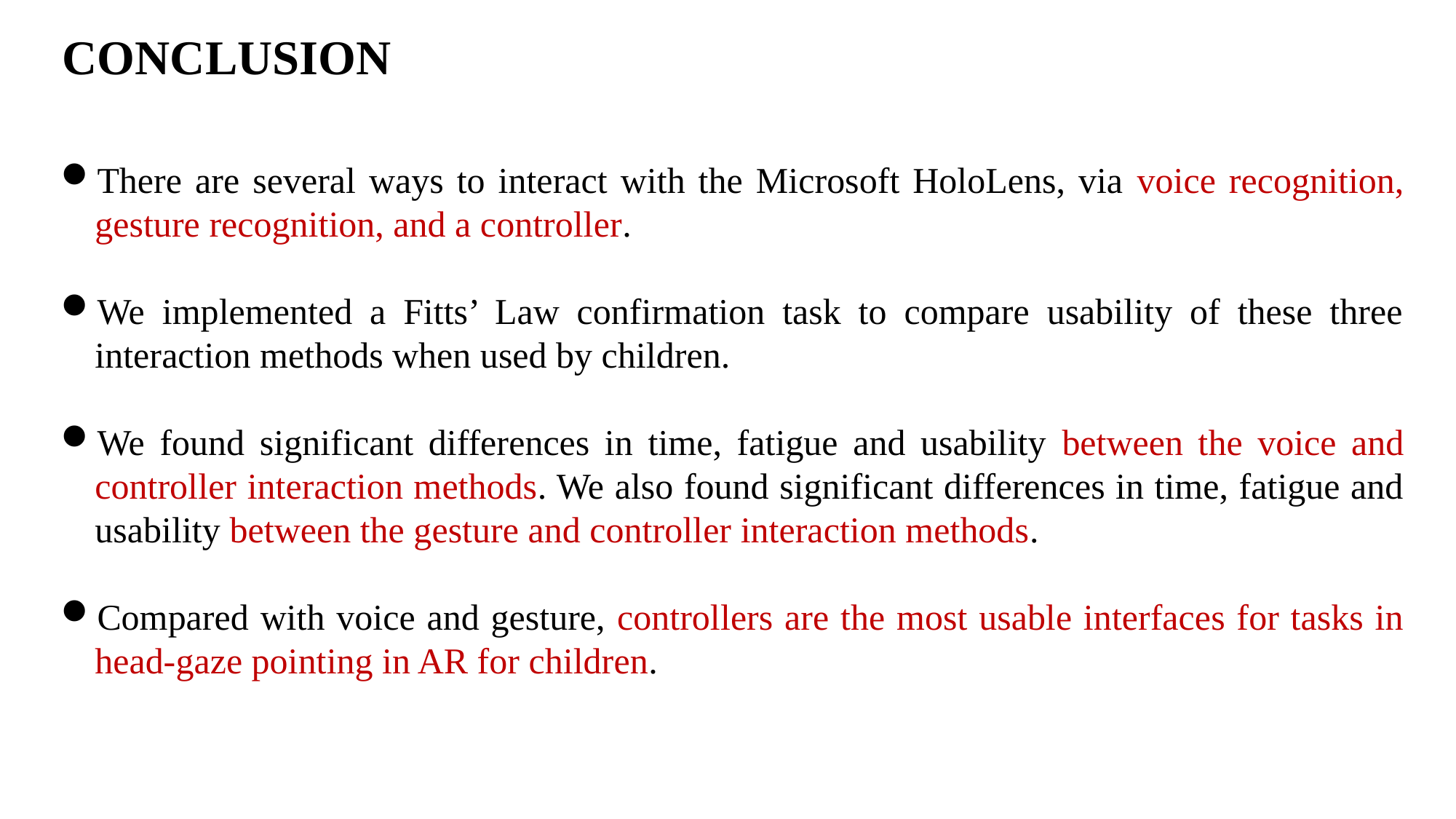

CONCLUSION

There are several ways to interact with the Microsoft HoloLens, via voice recognition, gesture recognition, and a controller.

We implemented a Fitts’ Law confirmation task to compare usability of these three interaction methods when used by children.

We found significant differences in time, fatigue and usability between the voice and controller interaction methods. We also found significant differences in time, fatigue and usability between the gesture and controller interaction methods.

Compared with voice and gesture, controllers are the most usable interfaces for tasks in head-gaze pointing in AR for children.